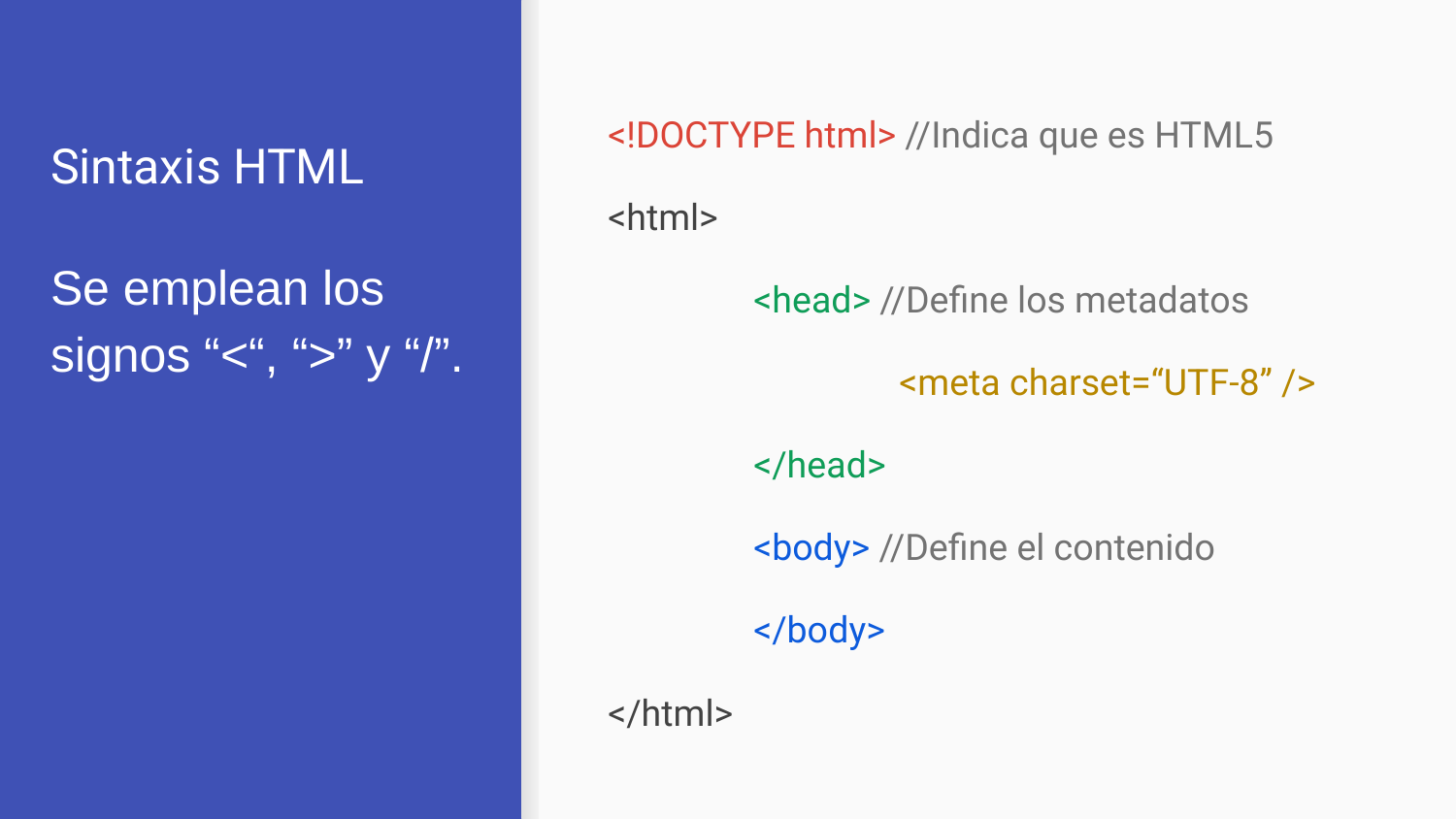

# Sintaxis HTML
<!DOCTYPE html> //Indica que es HTML5
<html>
	<head> //Define los metadatos
		<meta charset=“UTF-8” />
	</head>
	<body> //Define el contenido
	</body>
</html>
Se emplean los signos “<“, “>” y “/”.